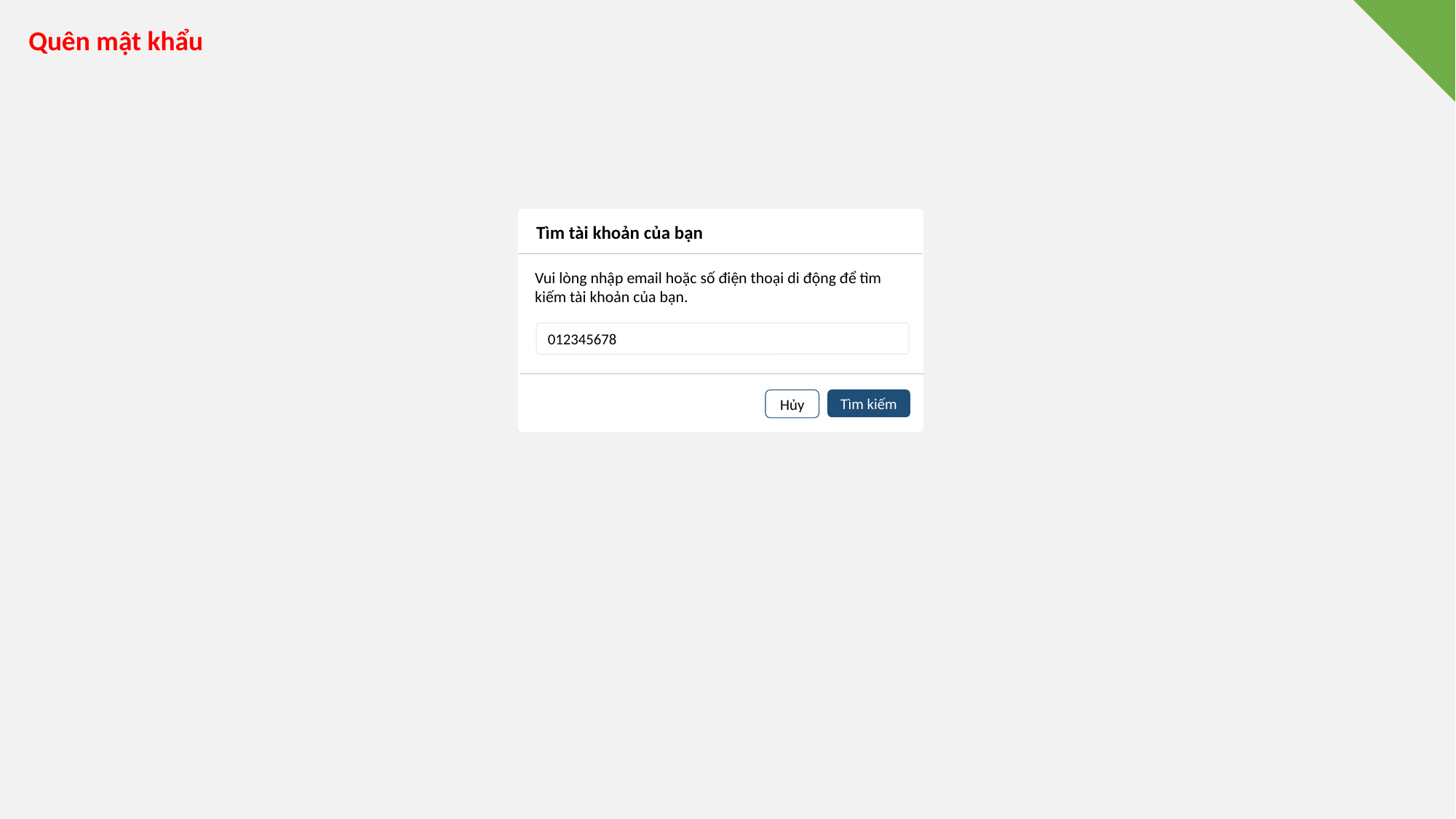

Quên mật khẩu

Tìm tài khoản của bạn
Vui lòng nhập email hoặc số điện thoại di động để tìm kiếm tài khoản của bạn.
012345678
Tìm kiếm
Hủy